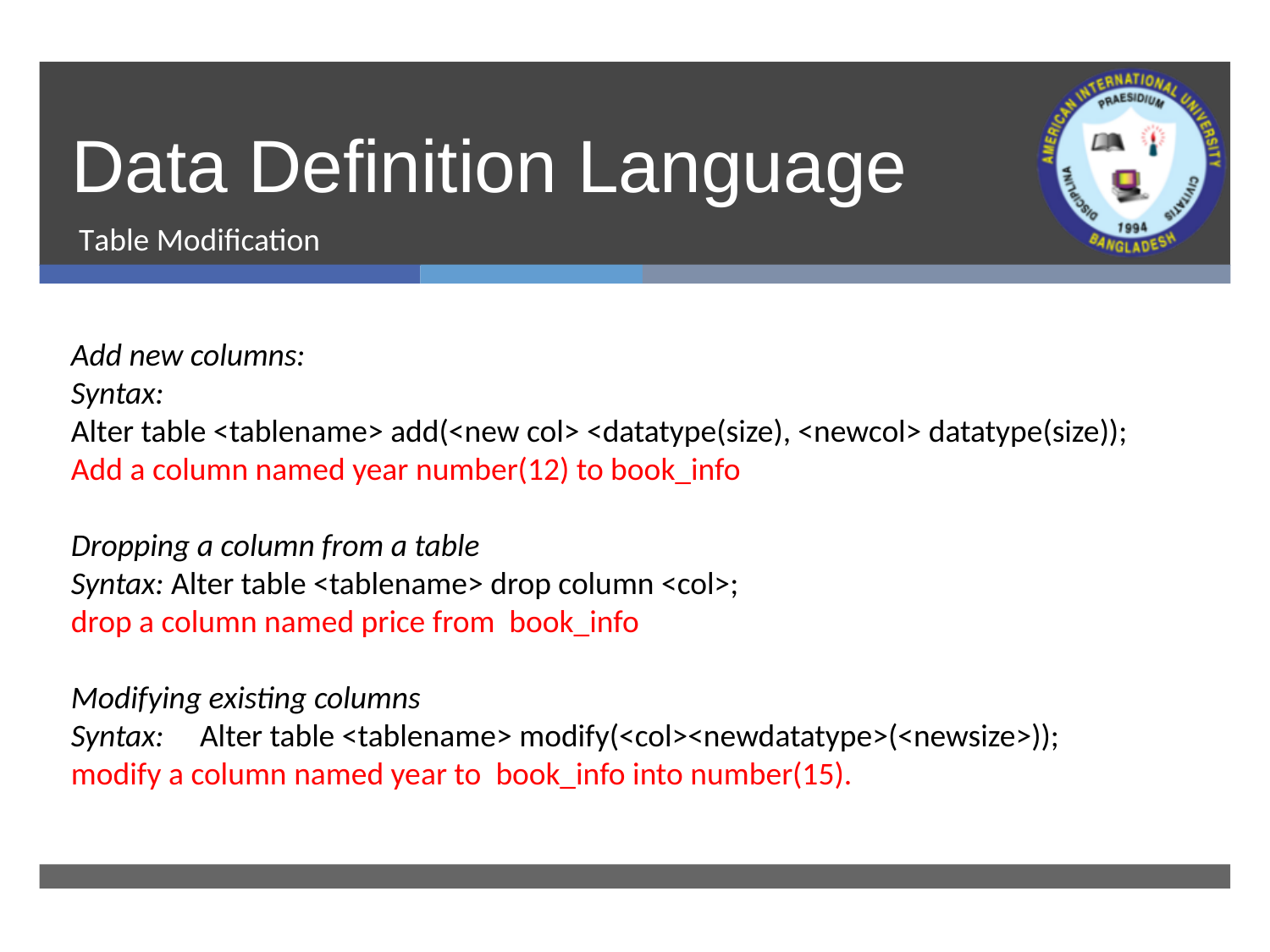

# Data Definition Language
Table Modification
Add new columns:
Syntax:
Alter table <tablename> add(<new col> <datatype(size), <newcol> datatype(size));
Add a column named year number(12) to book_info

Dropping a column from a table
Syntax: Alter table <tablename> drop column <col>;
drop a column named price from  book_info

Modifying existing columns
Syntax:     Alter table <tablename> modify(<col><newdatatype>(<newsize>));
modify a column named year to  book_info into number(15).